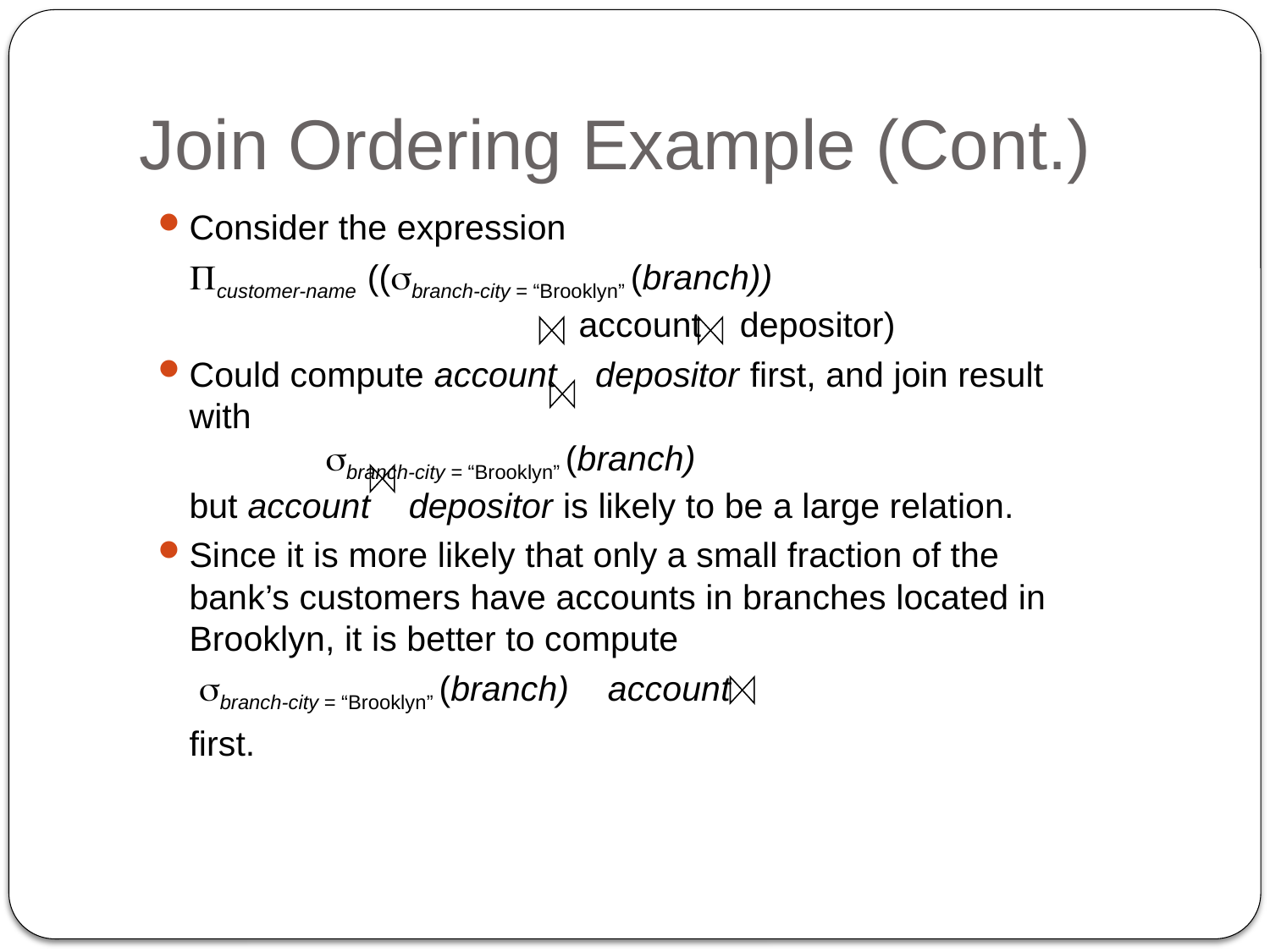

# Join Ordering Example (Cont.)
Consider the expression
		Πcustomer-name  ((σbranch-city = “Brooklyn” (branch))
                                        account    depositor)
Could compute account    depositor first, and join result with
	 σbranch-city = “Brooklyn” (branch)
but account    depositor is likely to be a large relation.
Since it is more likely that only a small fraction of the bank’s customers have accounts in branches located in Brooklyn, it is better to compute
		 σbranch-city = “Brooklyn” (branch)    account
	first.